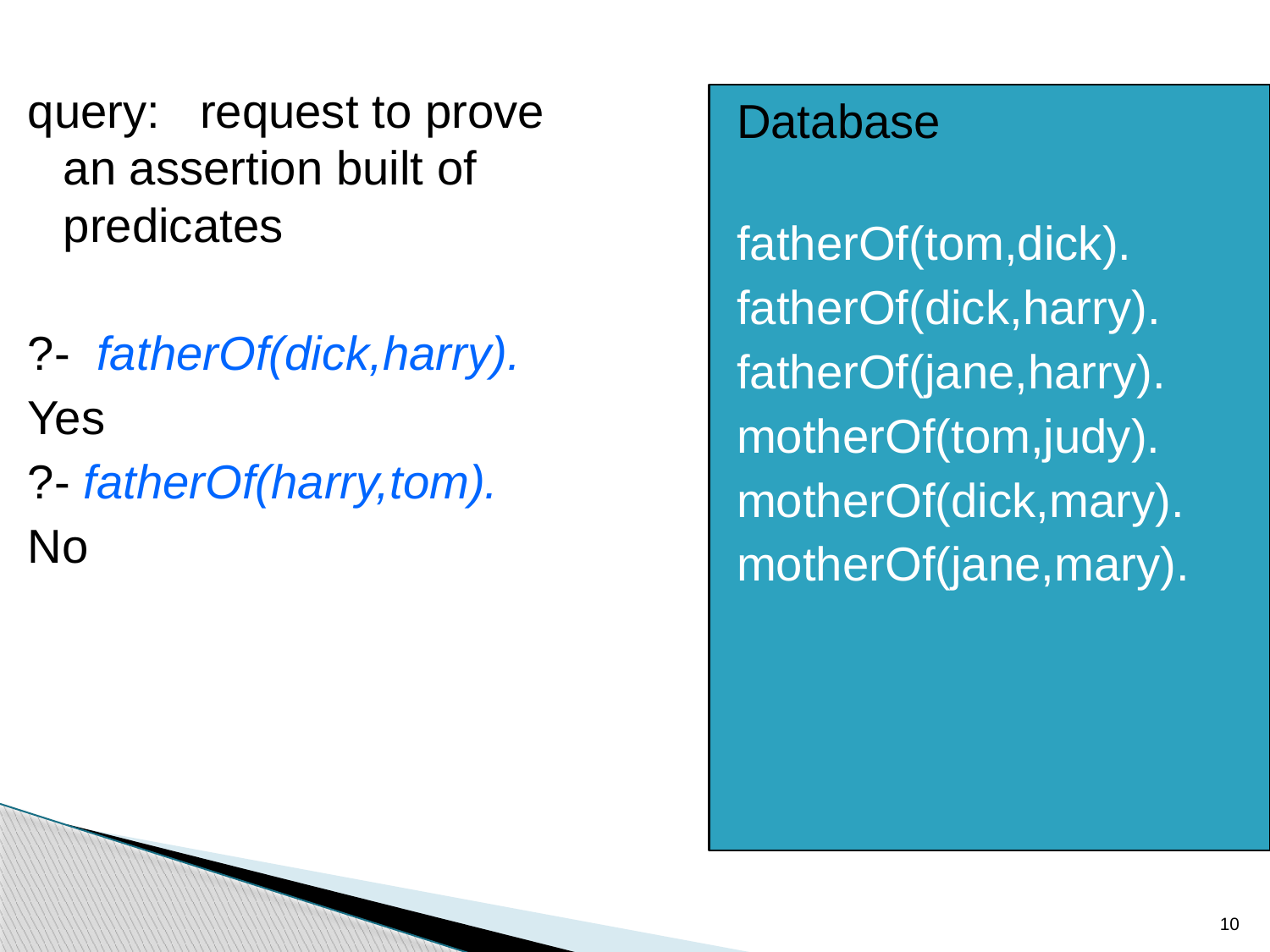

query:   request to prove an assertion built of predicates

?-  fatherOf(dick,harry).
Yes
?- fatherOf(harry,tom).
No
Database

fatherOf(tom,dick).
fatherOf(dick,harry).
fatherOf(jane,harry).
motherOf(tom,judy).
motherOf(dick,mary).
motherOf(jane,mary).
10